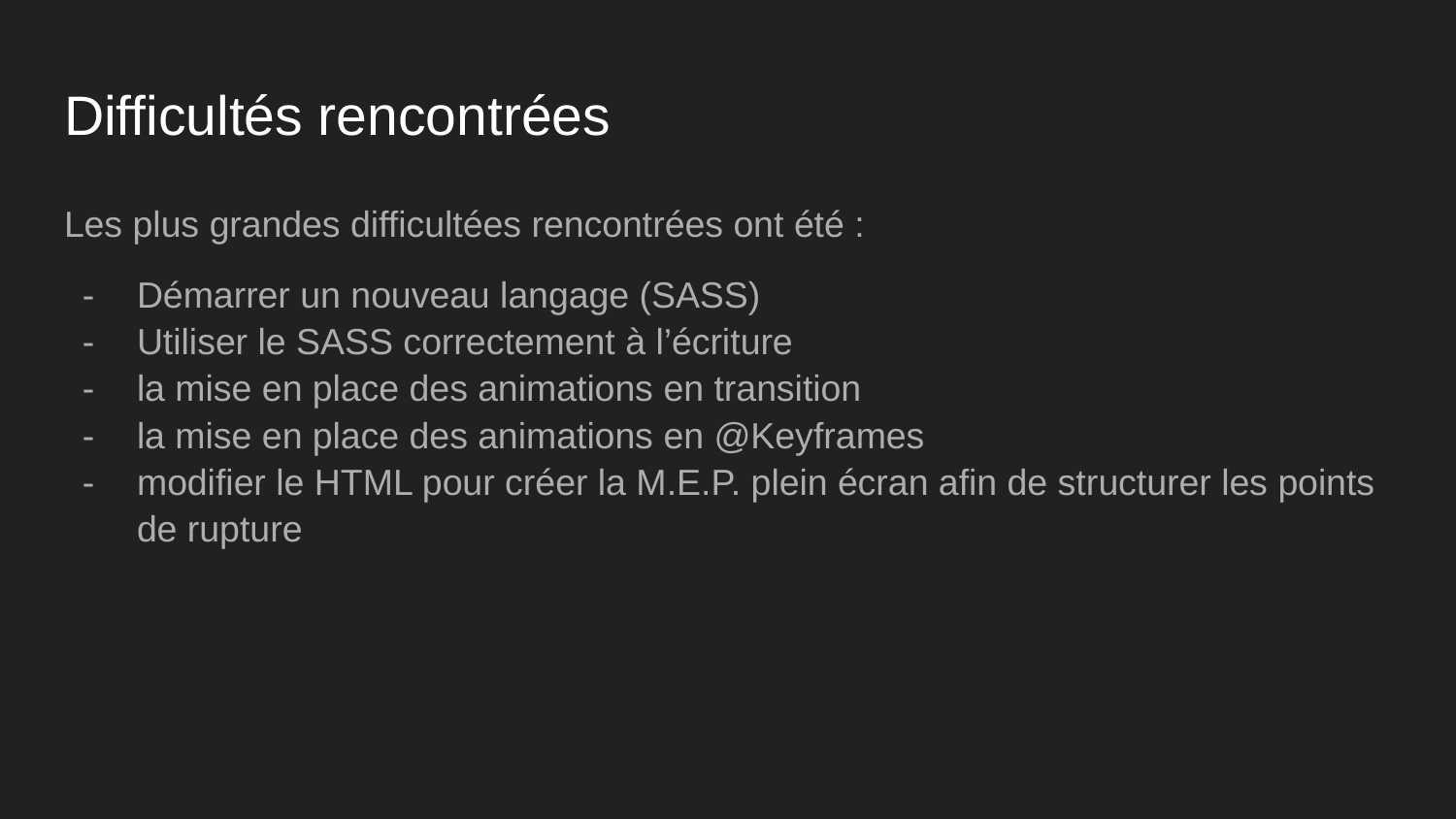

# Difficultés rencontrées
Les plus grandes difficultées rencontrées ont été :
Démarrer un nouveau langage (SASS)
Utiliser le SASS correctement à l’écriture
la mise en place des animations en transition
la mise en place des animations en @Keyframes
modifier le HTML pour créer la M.E.P. plein écran afin de structurer les points de rupture